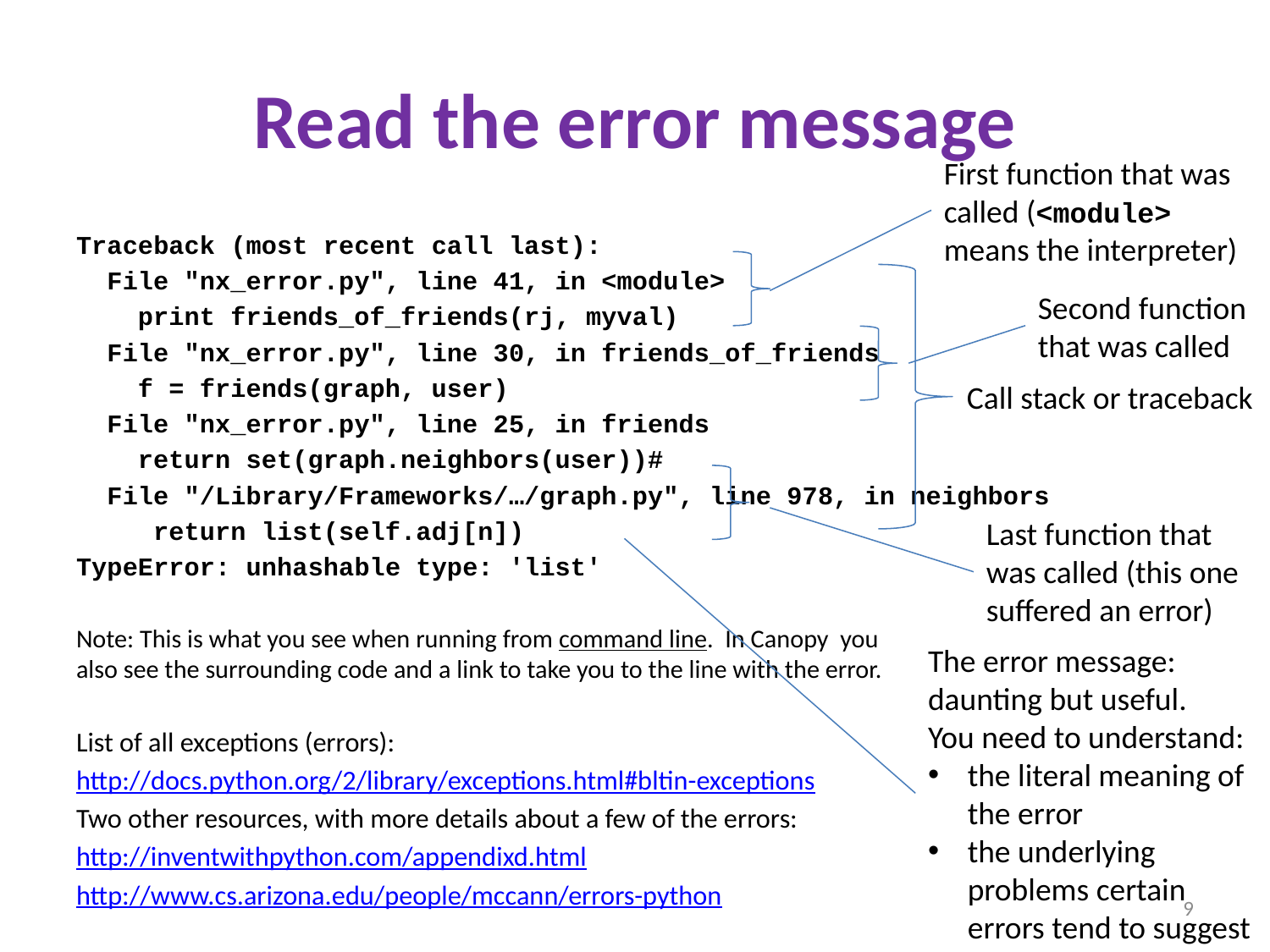

# Read the error message
First function that was called (<module> means the interpreter)
Traceback (most recent call last):
  File "nx_error.py", line 41, in <module>
    print friends_of_friends(rj, myval)
  File "nx_error.py", line 30, in friends_of_friends
    f = friends(graph, user)
  File "nx_error.py", line 25, in friends
    return set(graph.neighbors(user))#
  File "/Library/Frameworks/…/graph.py", line 978, in neighbors
     return list(self.adj[n])
TypeError: unhashable type: 'list'

Note: This is what you see when running from command line.  In Canopy  you
also see the surrounding code and a link to take you to the line with the error.

List of all exceptions (errors):
http://docs.python.org/2/library/exceptions.html#bltin-exceptions
Two other resources, with more details about a few of the errors:
http://inventwithpython.com/appendixd.html
http://www.cs.arizona.edu/people/mccann/errors-python

Second function that was called

Call stack or traceback

Last function that was called (this one suffered an error)
The error message:
daunting but useful.
You need to understand:
the literal meaning of the error
the underlying problems certain errors tend to suggest
9